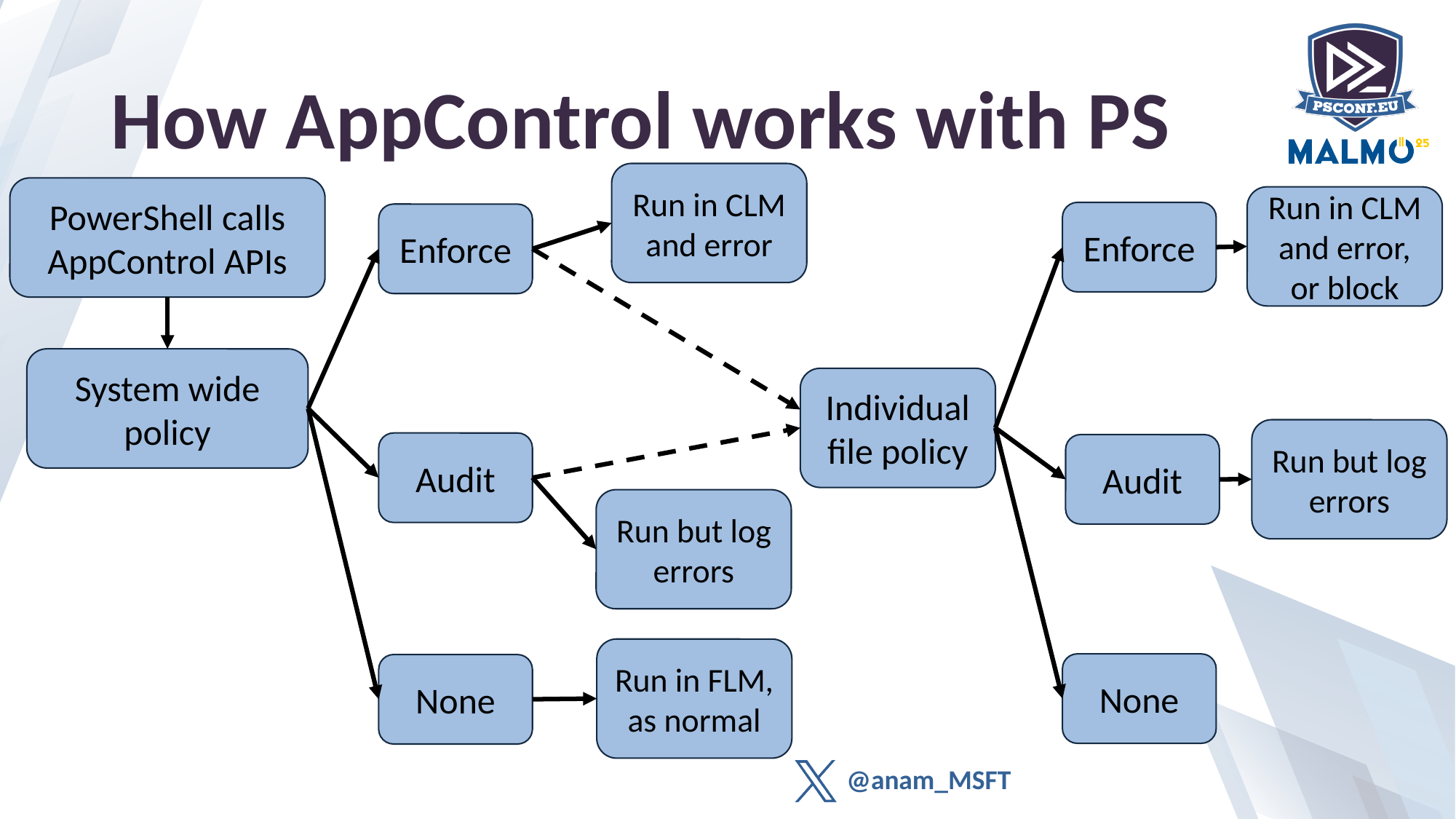

# How AppControl works with PS
Run in CLM and error
PowerShell calls AppControl APIs
Run in CLM and error, or block
Enforce
Enforce
System wide policy
Individual file policy
Run but log errors
Audit
Audit
Run but log errors
Run in FLM, as normal
None
None